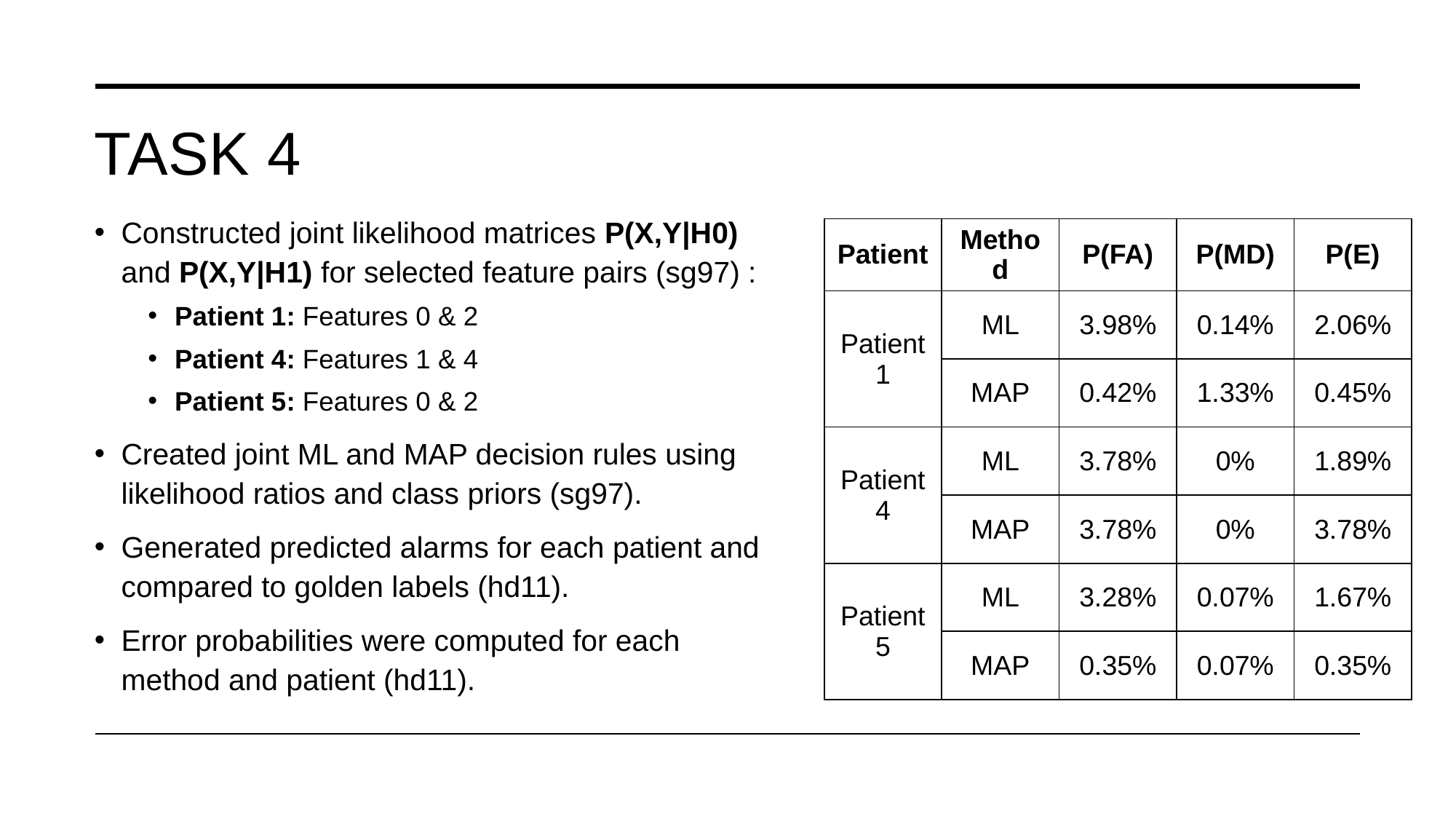

# Task 4
Constructed joint likelihood matrices P(X,Y|H0) and P(X,Y|H1) for selected feature pairs (sg97) :
Patient 1: Features 0 & 2
Patient 4: Features 1 & 4
Patient 5: Features 0 & 2
Created joint ML and MAP decision rules using likelihood ratios and class priors (sg97).
Generated predicted alarms for each patient and compared to golden labels (hd11).
Error probabilities were computed for each method and patient (hd11).

| Patient | Method | P(FA) | P(MD) | P(E) |
| --- | --- | --- | --- | --- |
| Patient 1 | ML | 3.98% | 0.14% | 2.06% |
|  | MAP | 0.42% | 1.33% | 0.45% |
| Patient 4 | ML | 3.78% | 0% | 1.89% |
|  | MAP | 3.78% | 0% | 3.78% |
| Patient 5 | ML | 3.28% | 0.07% | 1.67% |
|  | MAP | 0.35% | 0.07% | 0.35% |